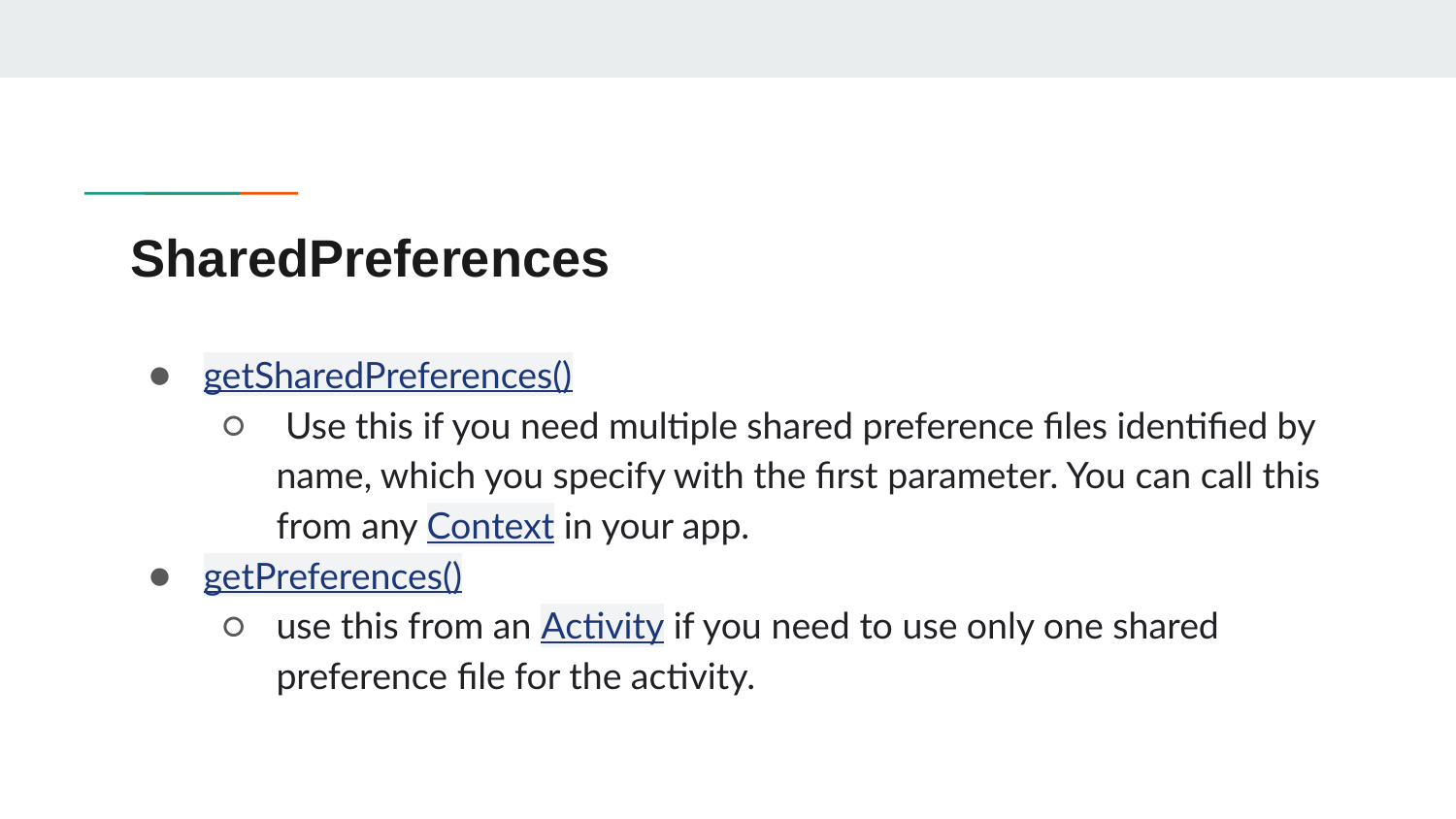

# SharedPreferences
getSharedPreferences()
 Use this if you need multiple shared preference files identified by name, which you specify with the first parameter. You can call this from any Context in your app.
getPreferences()
use this from an Activity if you need to use only one shared preference file for the activity.